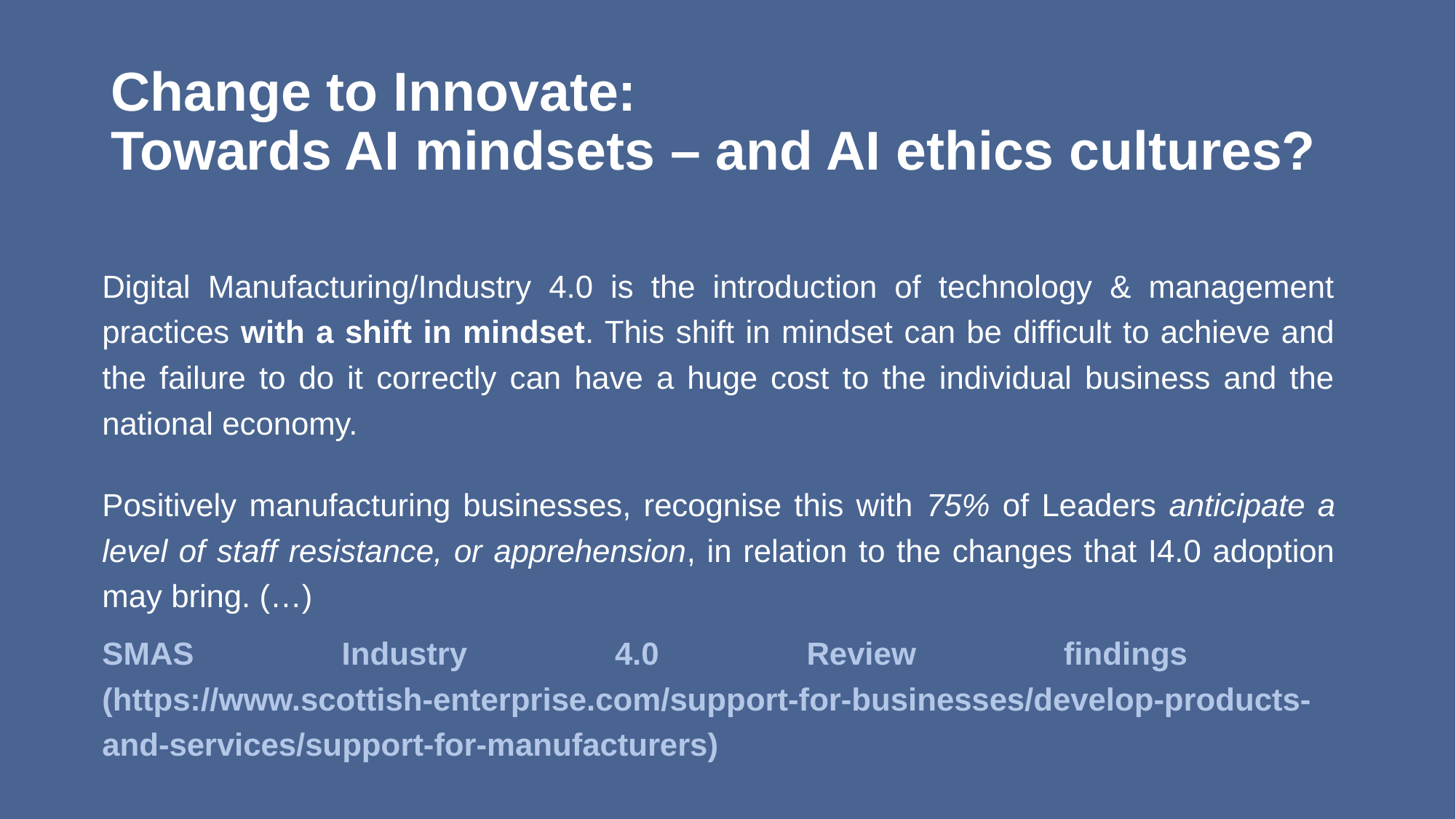

# Change to Innovate: Towards AI mindsets – and AI ethics cultures?
Digital Manufacturing/Industry 4.0 is the introduction of technology & management practices with a shift in mindset. This shift in mindset can be difficult to achieve and the failure to do it correctly can have a huge cost to the individual business and the national economy.

Positively manufacturing businesses, recognise this with 75% of Leaders anticipate a level of staff resistance, or apprehension, in relation to the changes that I4.0 adoption may bring. (…)
SMAS Industry 4.0 Review findings  (https://www.scottish-enterprise.com/support-for-businesses/develop-products-and-services/support-for-manufacturers)